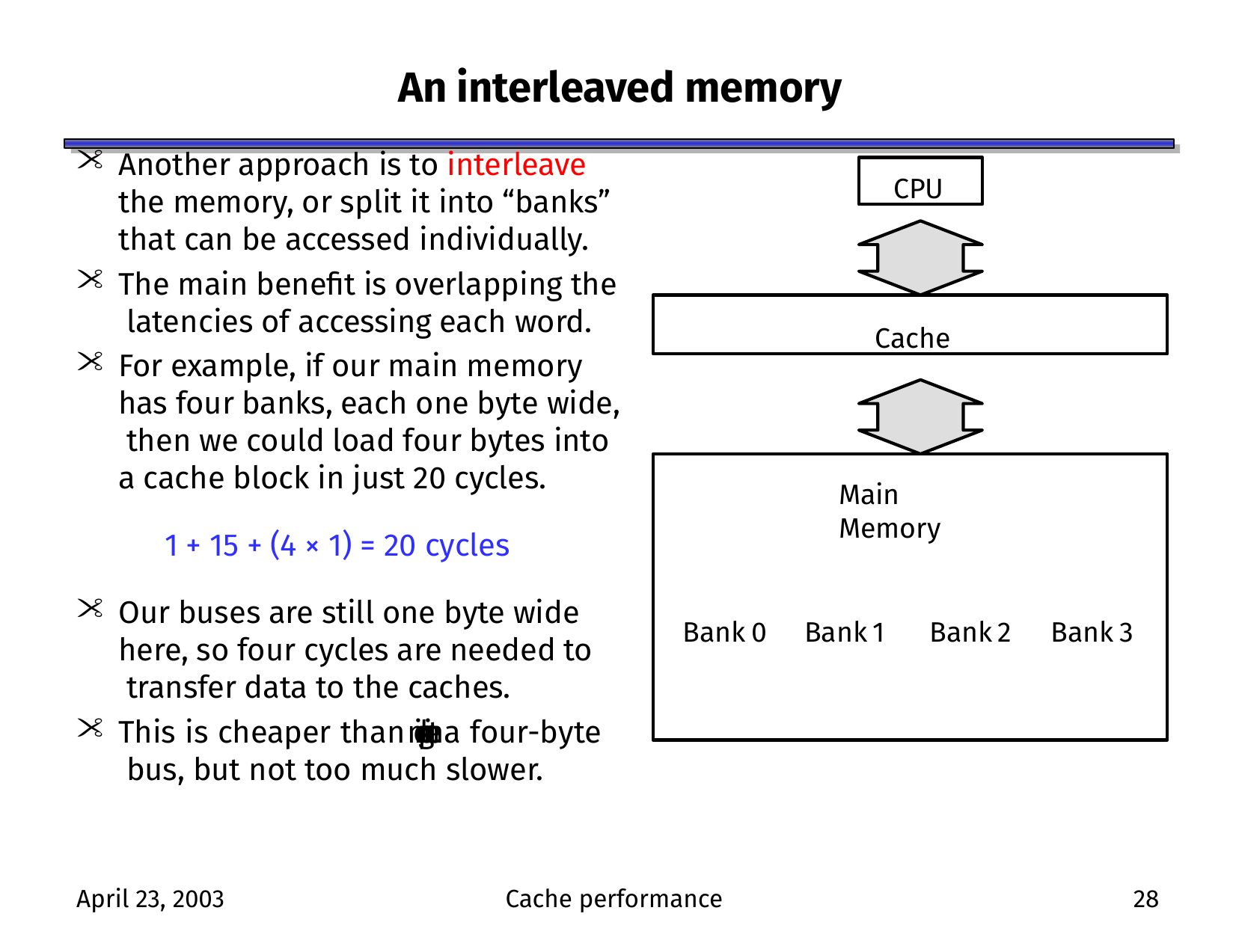

# An interleaved memory
Another approach is to interleave  the memory, or split it into “banks”  that can be accessed individually.
The main benefit is overlapping the  latencies of accessing each word.
For example, if our main memory  has four banks, each one byte wide,  then we could load four bytes into  a cache block in just 20 cycles.
1 + 15 + (4 × 1) = 20 cycles
Our buses are still one byte wide  here, so four cycles are needed to  transfer data to the caches.
This is cheaper than implementing a four-byte  bus, but not too much slower.
CPU

Cache

Main Memory
| Bank | 0 | Bank | 1 | Bank | 2 | Bank | 3 |
| --- | --- | --- | --- | --- | --- | --- | --- |
April 23, 2003
Cache performance
28